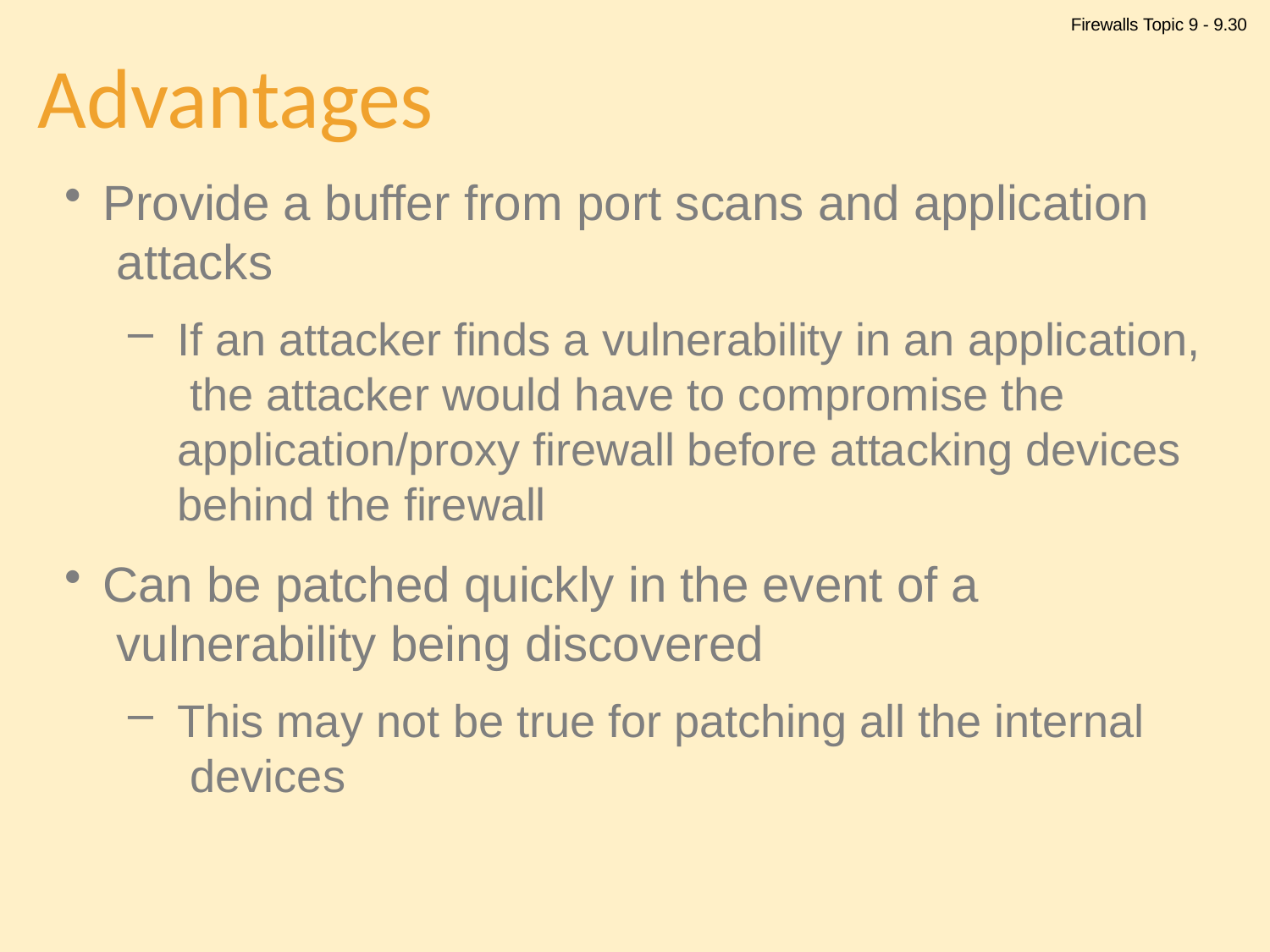

Firewalls Topic 9 - 9.30
# Advantages
Provide a buffer from port scans and application  attacks
If an attacker finds a vulnerability in an application,  the attacker would have to compromise the  application/proxy firewall before attacking devices  behind the firewall
Can be patched quickly in the event of a  vulnerability being discovered
This may not be true for patching all the internal  devices